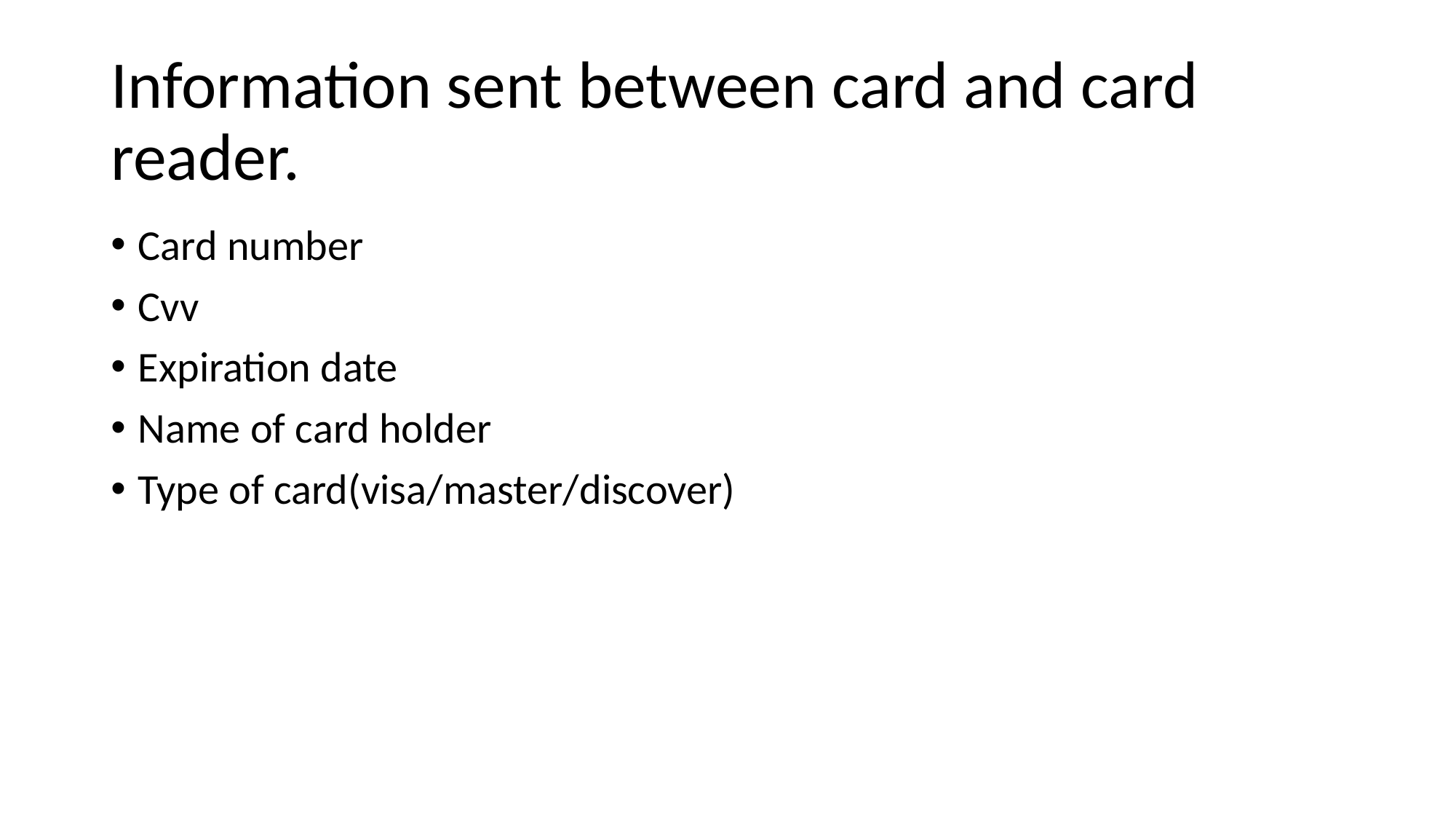

# Information sent between card and card reader.
Card number
Cvv
Expiration date
Name of card holder
Type of card(visa/master/discover)